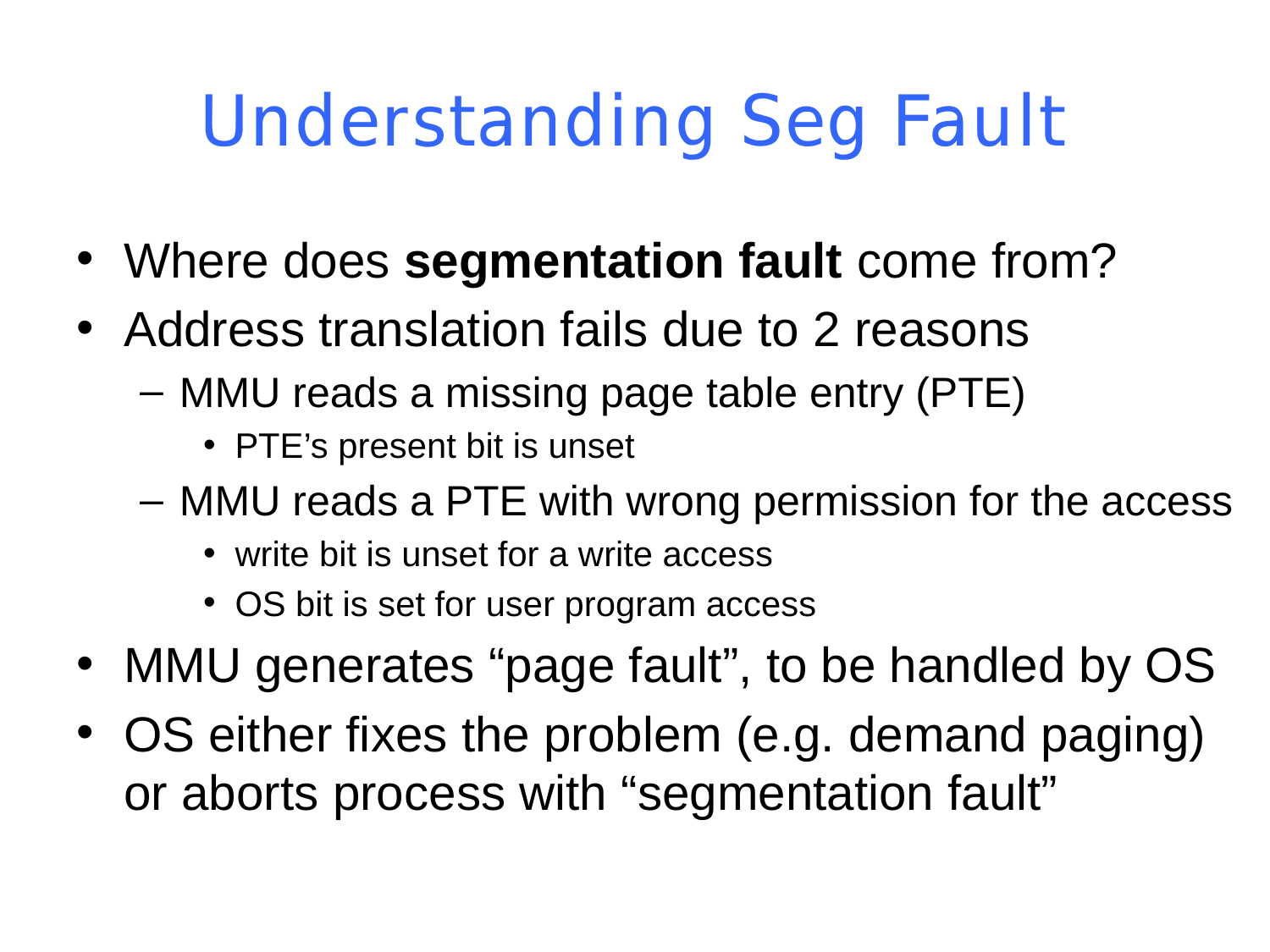

# Understanding Seg Fault
Where does segmentation fault come from?
Address translation fails due to 2 reasons
MMU reads a missing page table entry (PTE)
PTE’s present bit is unset
MMU reads a PTE with wrong permission for the access
write bit is unset for a write access
OS bit is set for user program access
MMU generates “page fault”, to be handled by OS
OS either fixes the problem (e.g. demand paging) or aborts process with “segmentation fault”